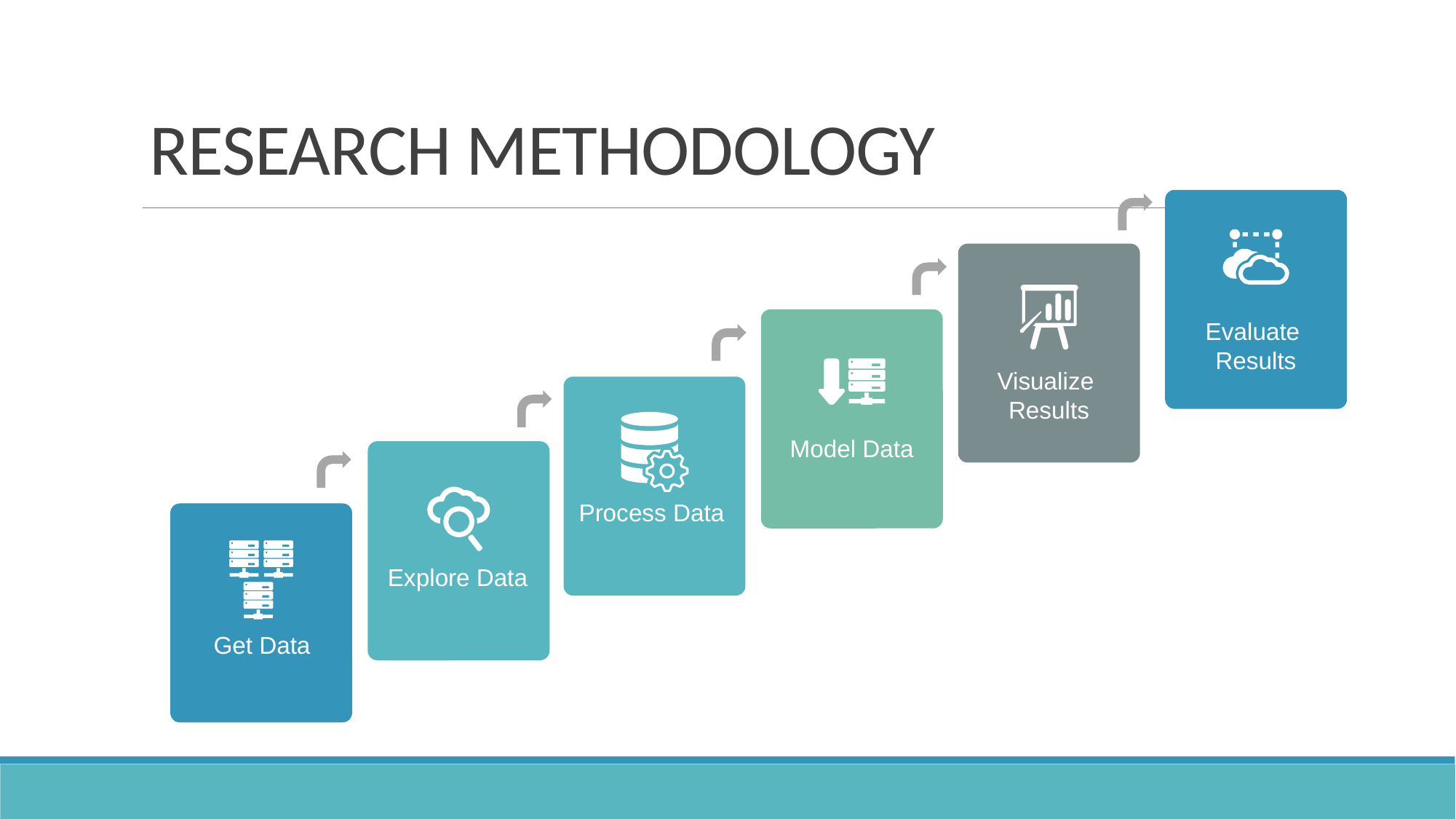

# RESEARCH METHODOLOGY

Evaluate
Results

Visualize
Results

Model Data

Process Data

Get Data

Explore Data

Get Data